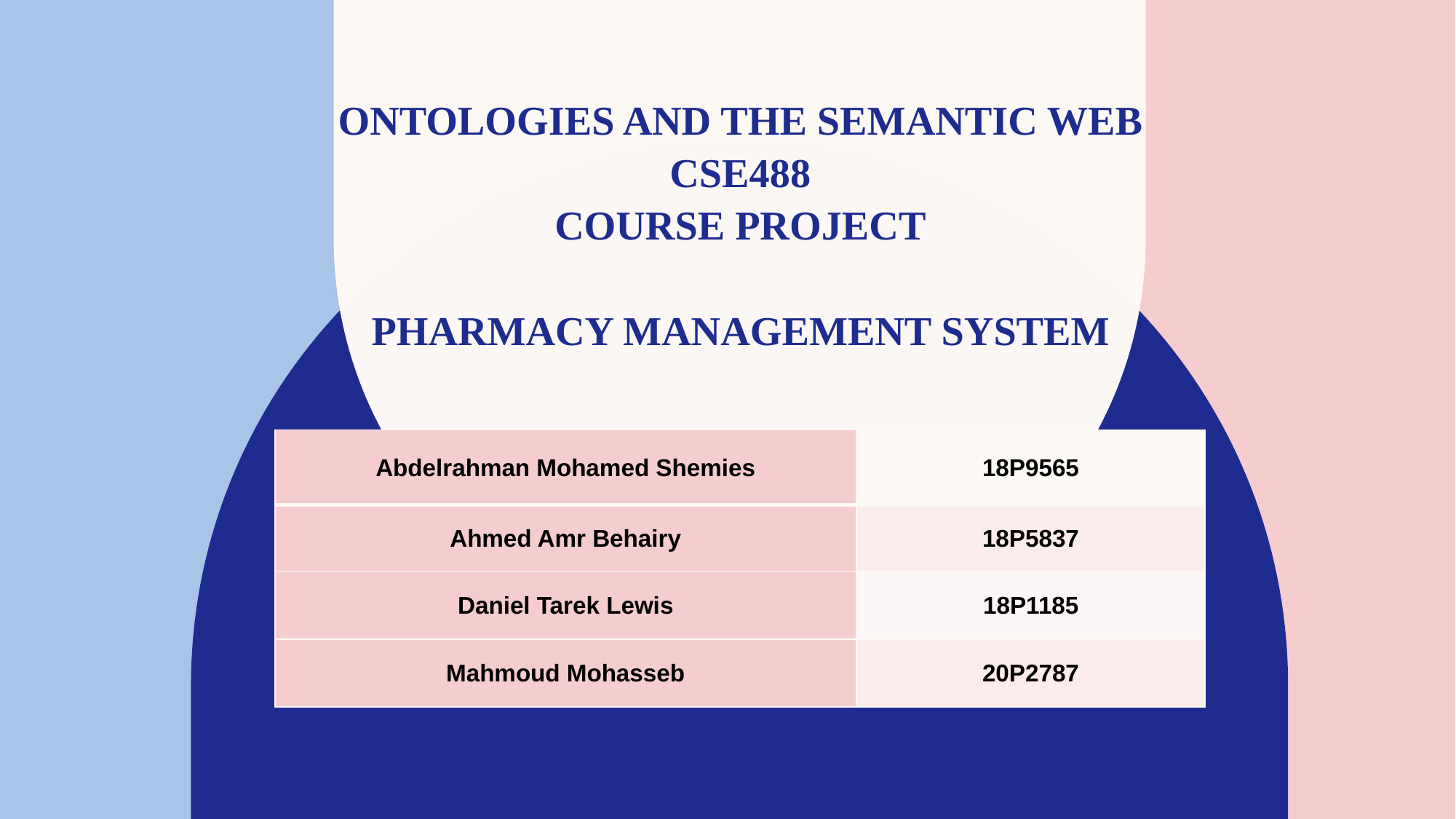

# Ontologies and The Semantic Web CSE488 Course Project   Pharmacy Management System
| Abdelrahman Mohamed Shemies | 18P9565 |
| --- | --- |
| Ahmed Amr Behairy | 18P5837 |
| Daniel Tarek Lewis | 18P1185 |
| Mahmoud Mohasseb | 20P2787 |